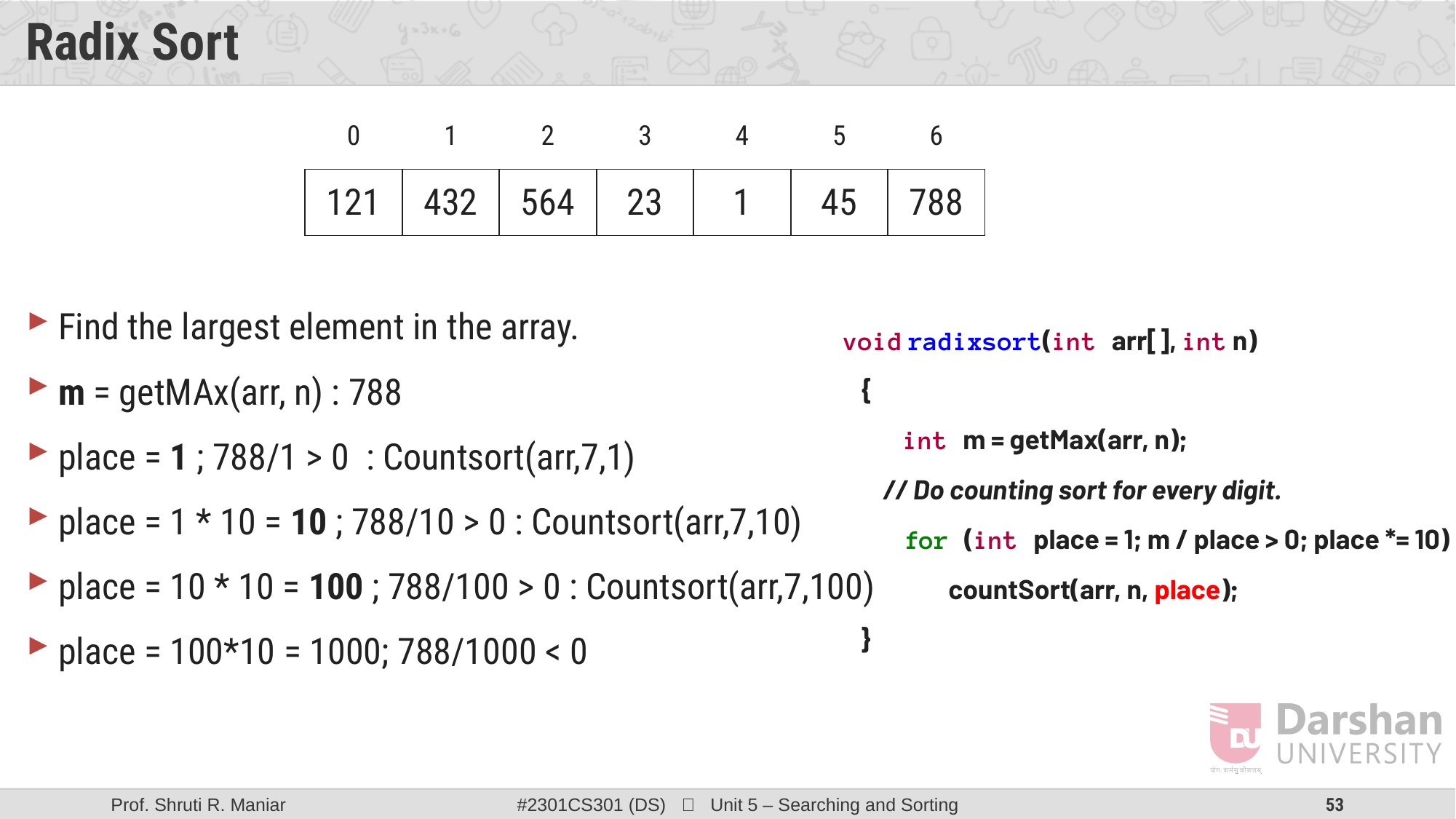

# Radix Sort

Find the largest element in the array.
m = getMAx(arr, n) : 788
place = 1 ; 788/1 > 0  : Countsort(arr,7,1)
place = 1 * 10 = 10 ; 788/10 > 0 : Countsort(arr,7,10)
place = 10 * 10 = 100 ; 788/100 > 0 : Countsort(arr,7,100)
place = 100*10 = 1000; 788/1000 < 0

| 0 | 1 | 2 | 3 | 4 | 5 | 6 |
| --- | --- | --- | --- | --- | --- | --- |
| 121 | 432 | 564 | 23 | 1 | 45 | 788 |
 void radixsort(int arr[], int n)
    {
          int m = getMax(arr, n);
        // Do counting sort for every digit.
            for (int place = 1; m / place > 0; place *= 10)
            	countSort(arr, n, place);
    }